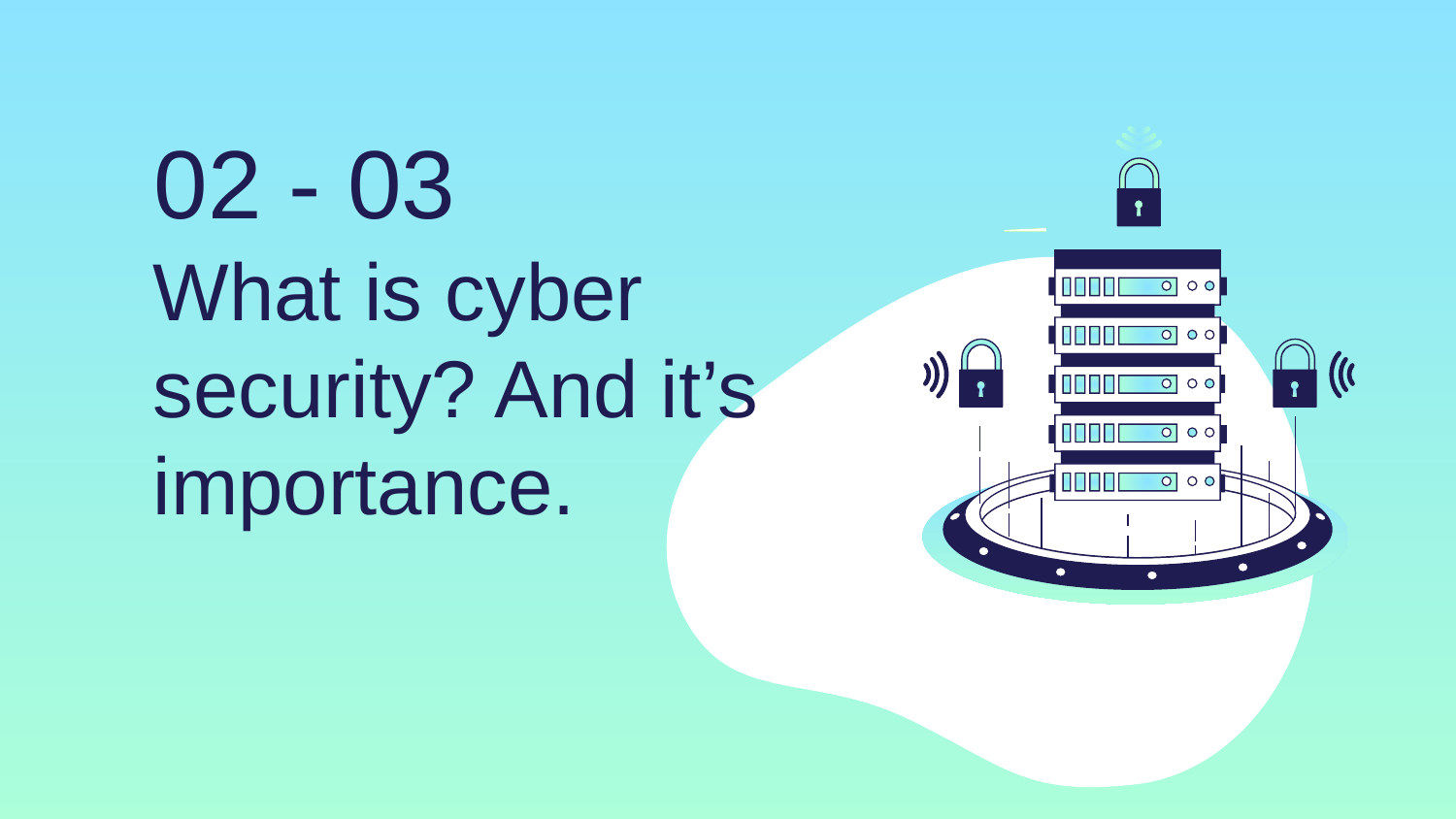

02 - 03

# What is cyber security? And it’s importance.